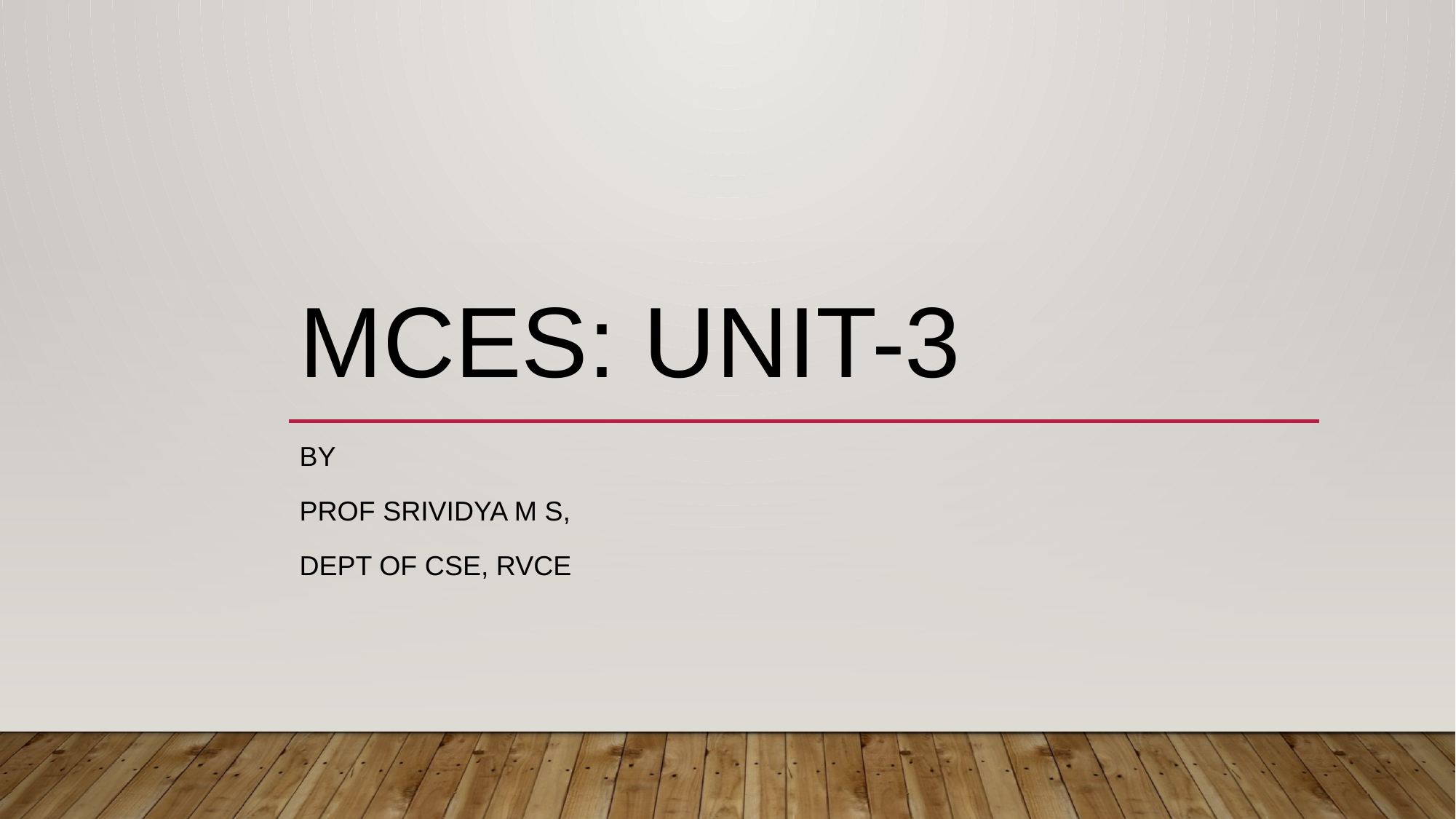

# MCES: Unit-3
By
Prof srividya m s,
dept of cse, rvce